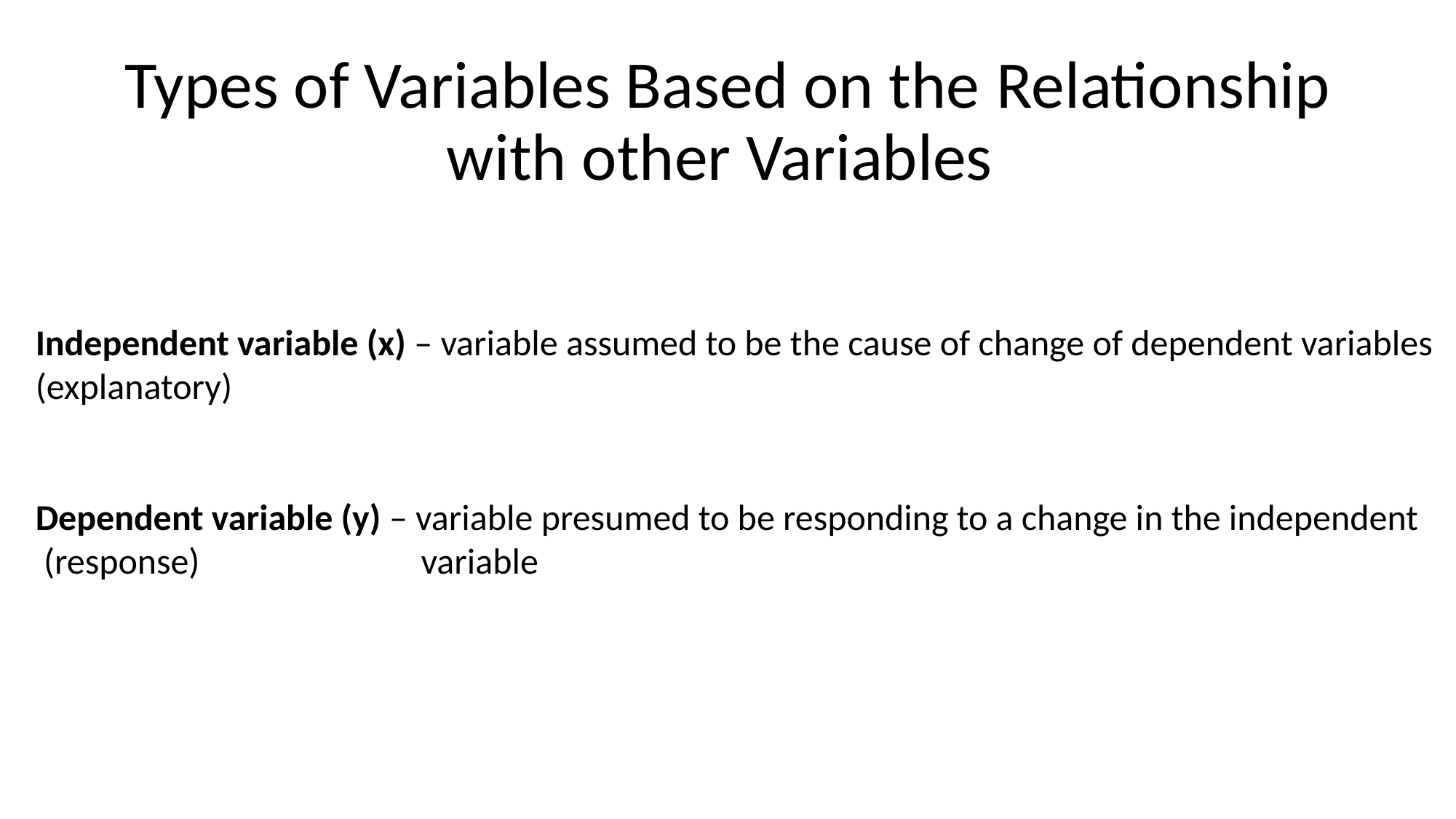

# Types of Variables Based on the Relationship with other Variables
Independent variable (x) – variable assumed to be the cause of change of dependent variables
(explanatory)

Dependent variable (y) – variable presumed to be responding to a change in the independent
 (response)                           variable